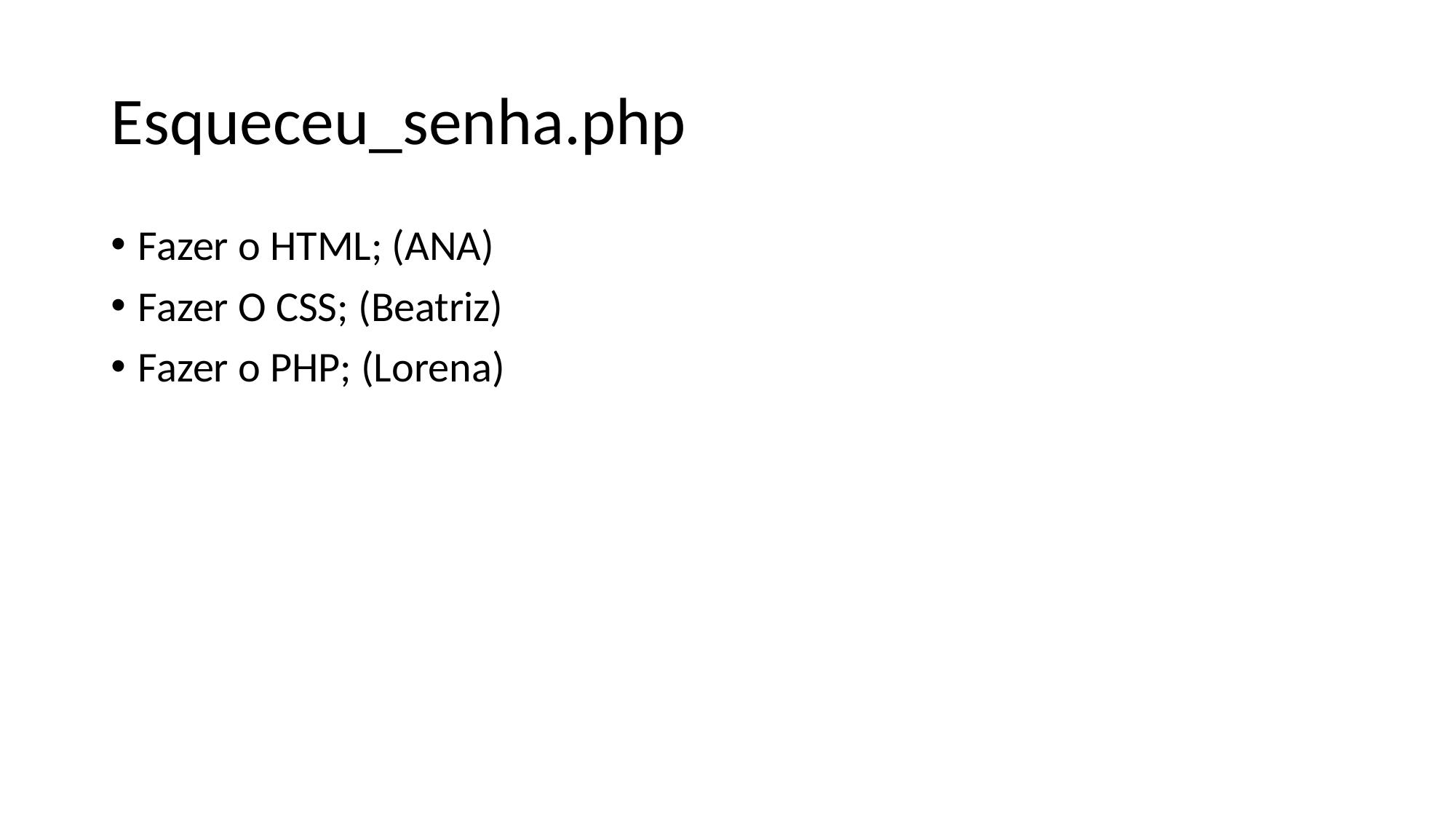

# Esqueceu_senha.php
Fazer o HTML; (ANA)
Fazer O CSS; (Beatriz)
Fazer o PHP; (Lorena)